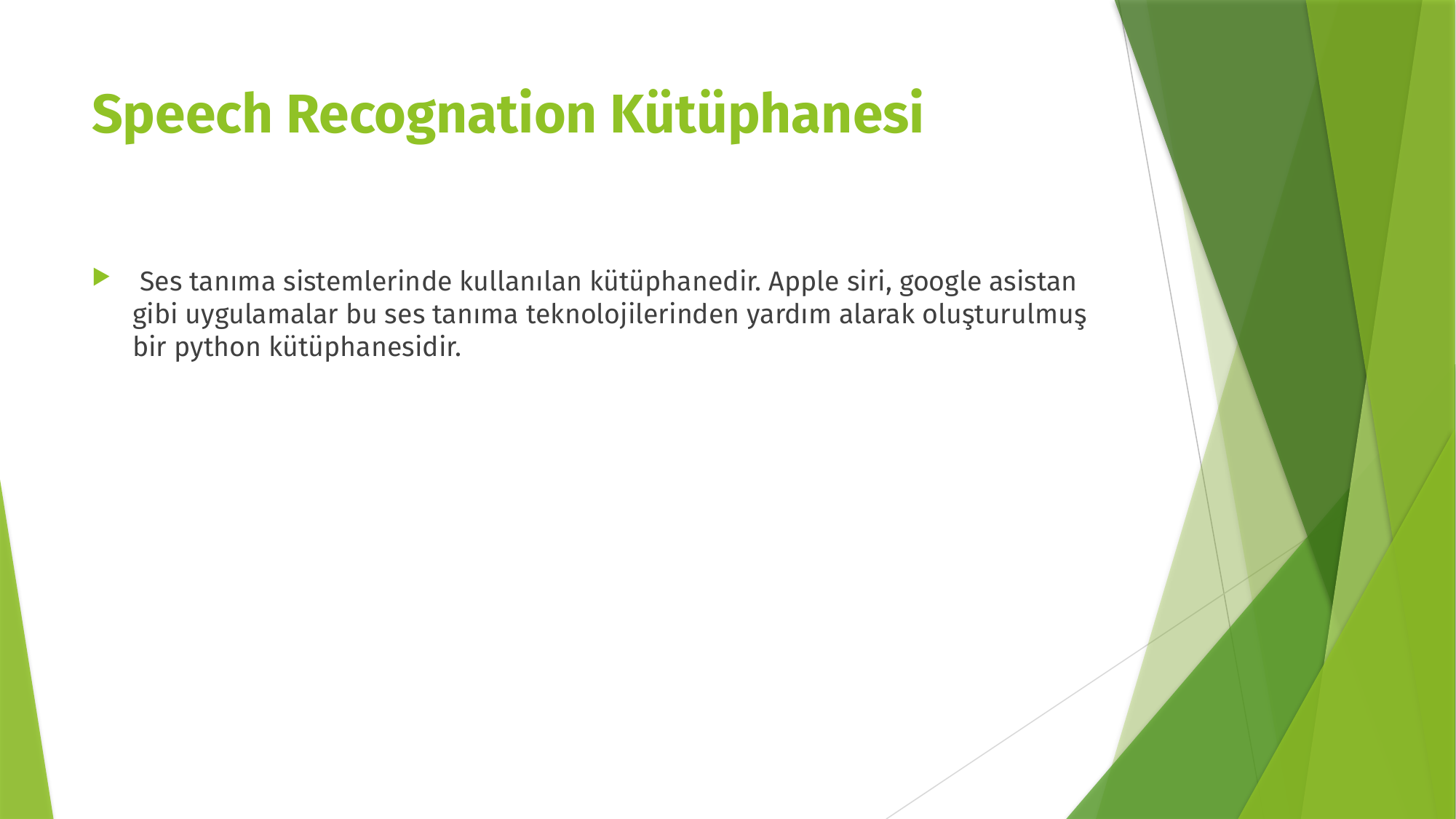

# Speech Recognation Kütüphanesi
 Ses tanıma sistemlerinde kullanılan kütüphanedir. Apple siri, google asistan gibi uygulamalar bu ses tanıma teknolojilerinden yardım alarak oluşturulmuş bir python kütüphanesidir.